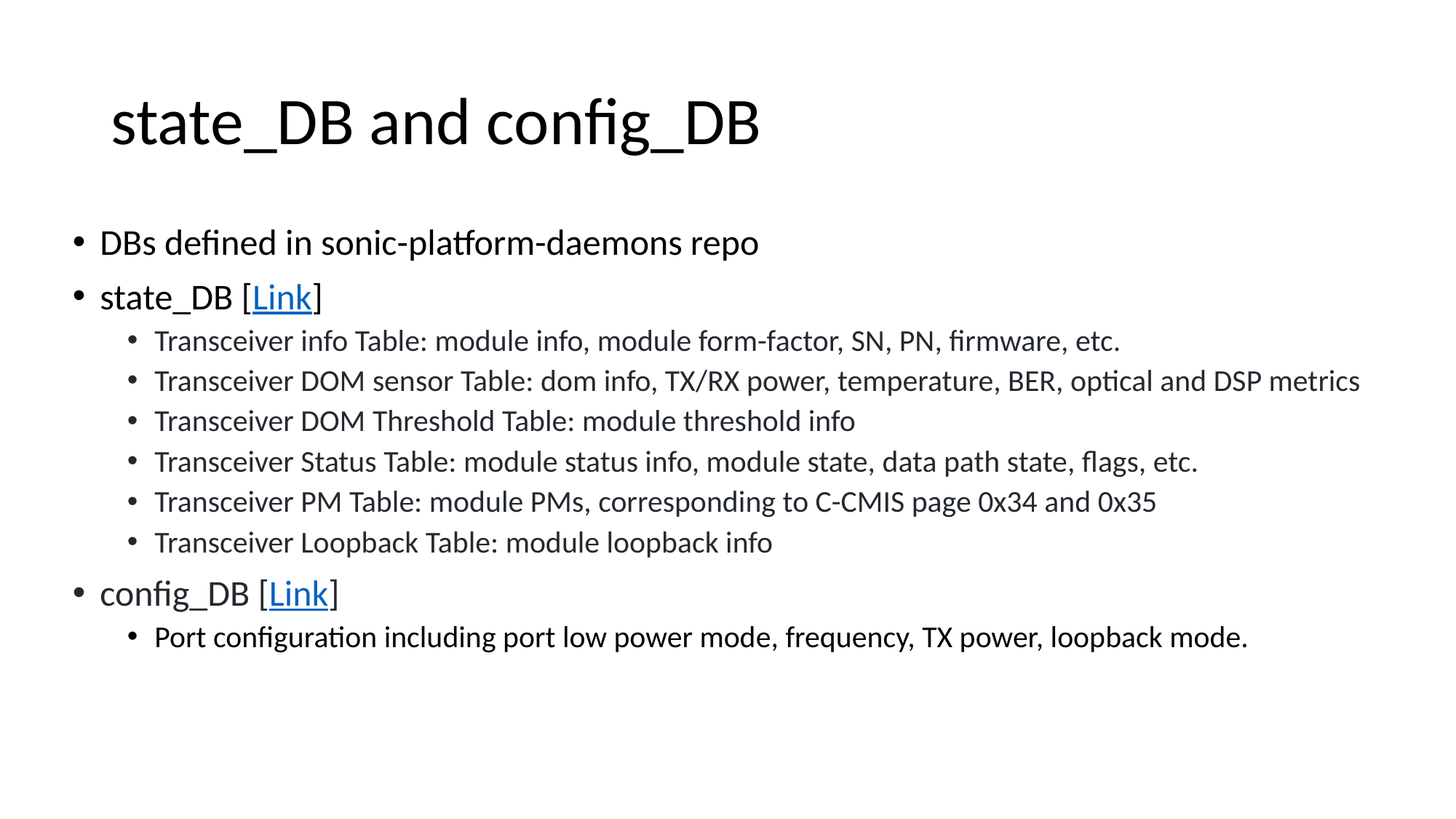

# state_DB and config_DB
DBs defined in sonic-platform-daemons repo
state_DB [Link]
Transceiver info Table: module info, module form-factor, SN, PN, firmware, etc.
Transceiver DOM sensor Table: dom info, TX/RX power, temperature, BER, optical and DSP metrics
Transceiver DOM Threshold Table: module threshold info
Transceiver Status Table: module status info, module state, data path state, flags, etc.
Transceiver PM Table: module PMs, corresponding to C-CMIS page 0x34 and 0x35
Transceiver Loopback Table: module loopback info
config_DB [Link]
Port configuration including port low power mode, frequency, TX power, loopback mode.